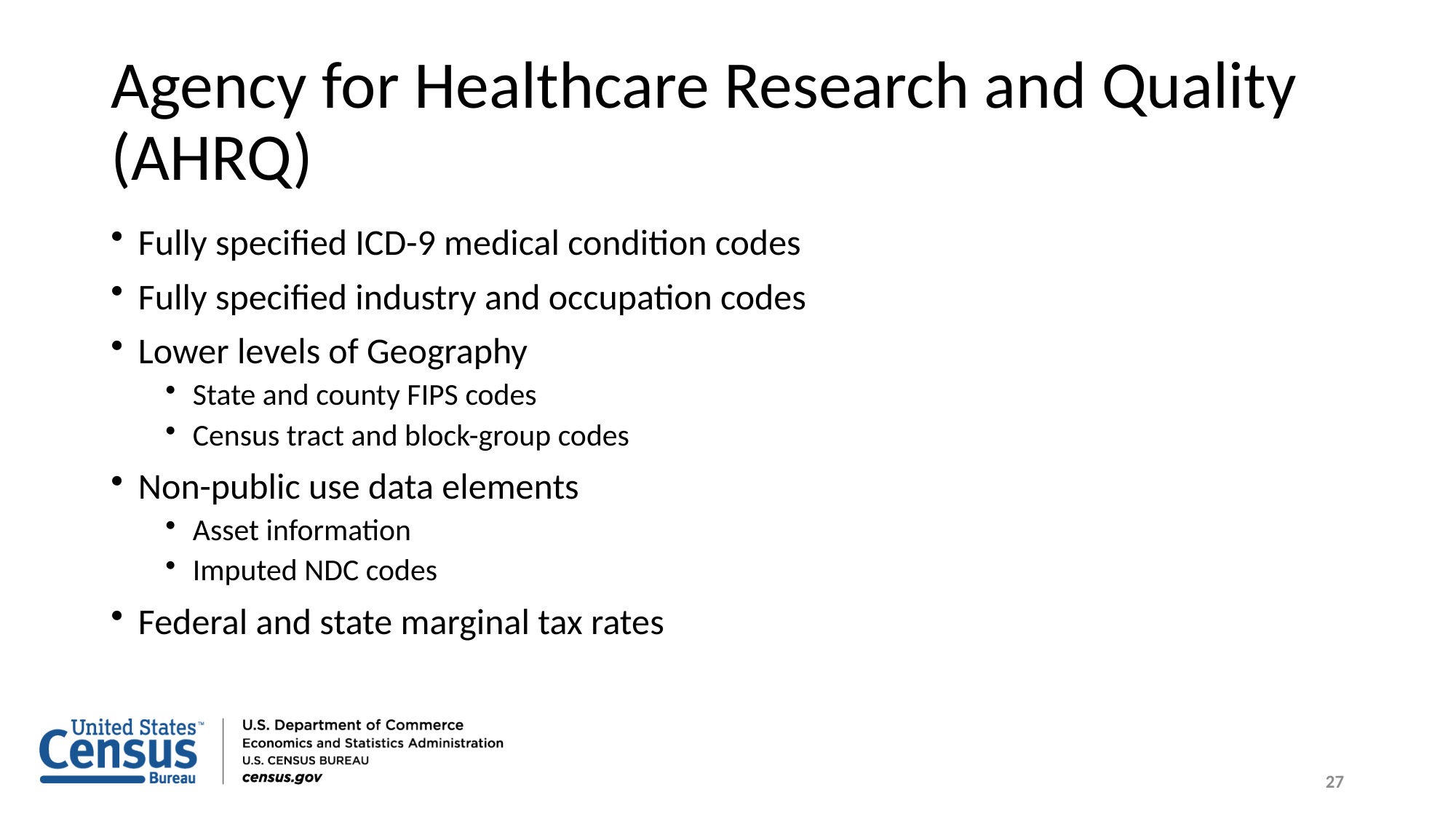

# Agency for Healthcare Research and Quality (AHRQ)
Fully specified ICD-9 medical condition codes
Fully specified industry and occupation codes
Lower levels of Geography
State and county FIPS codes
Census tract and block-group codes
Non-public use data elements
Asset information
Imputed NDC codes
Federal and state marginal tax rates

27